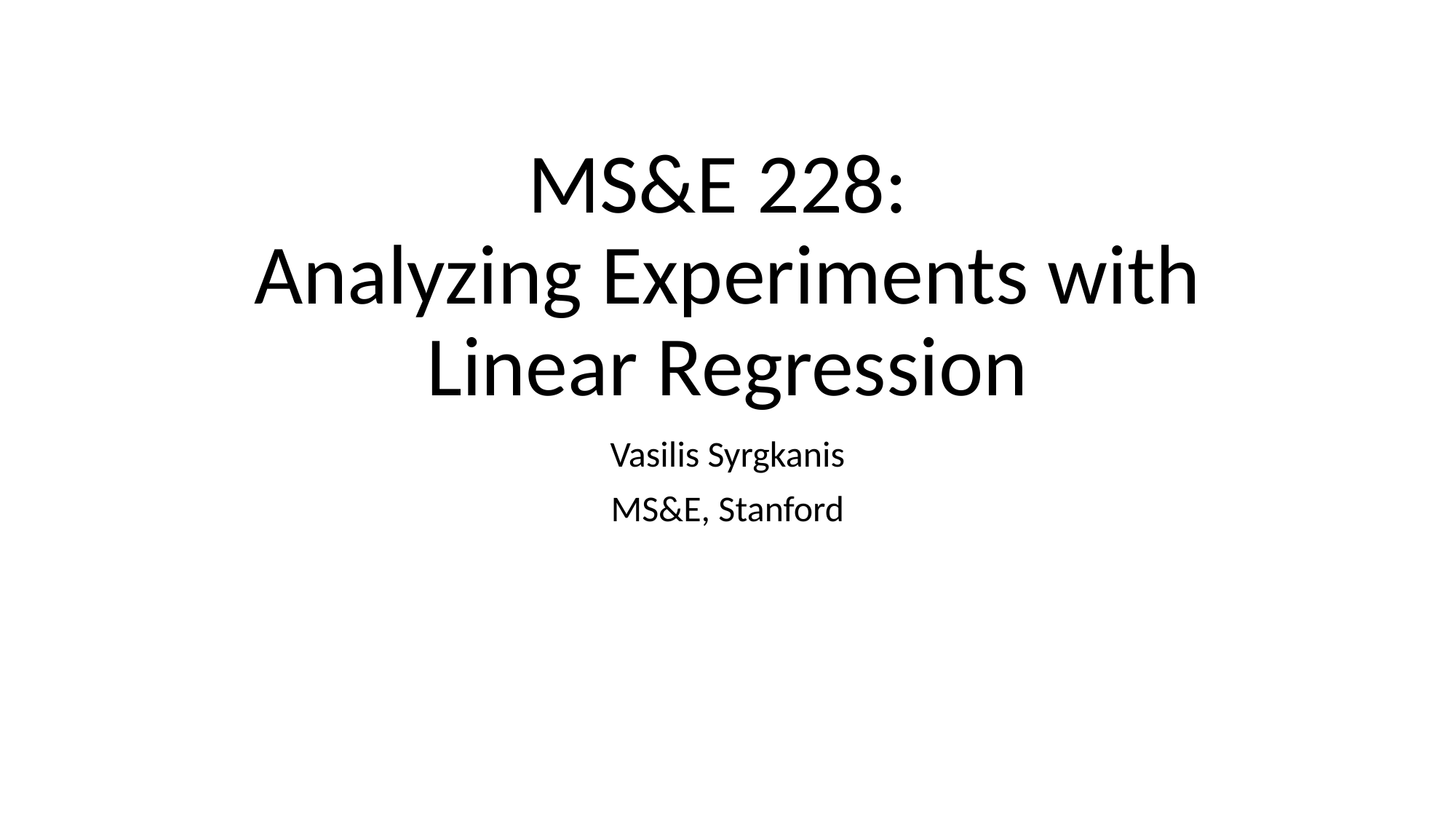

# MS&E 228: Analyzing Experiments with Linear Regression
Vasilis Syrgkanis
MS&E, Stanford